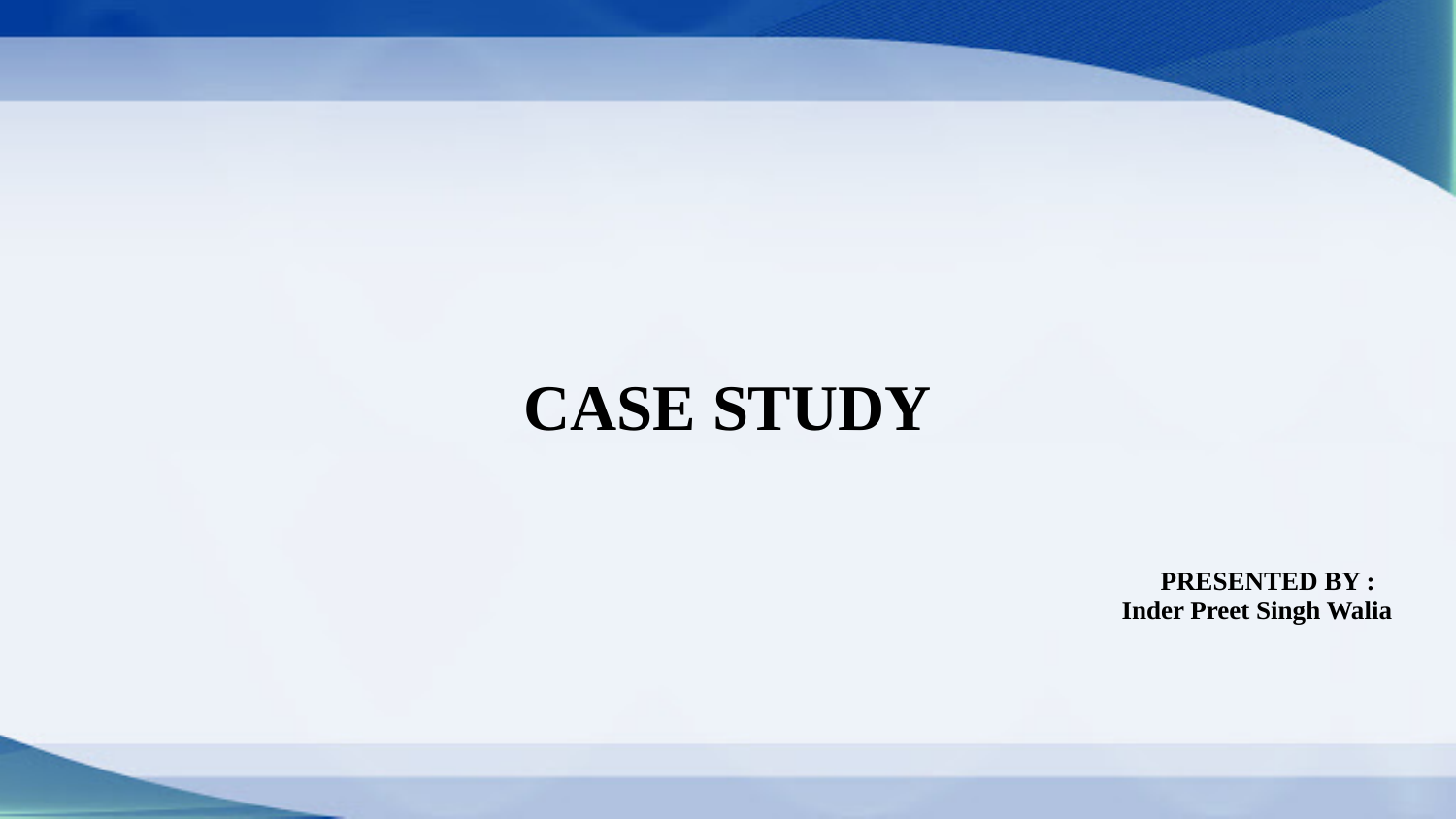

# CASE STUDY
PRESENTED BY :
Inder Preet Singh Walia